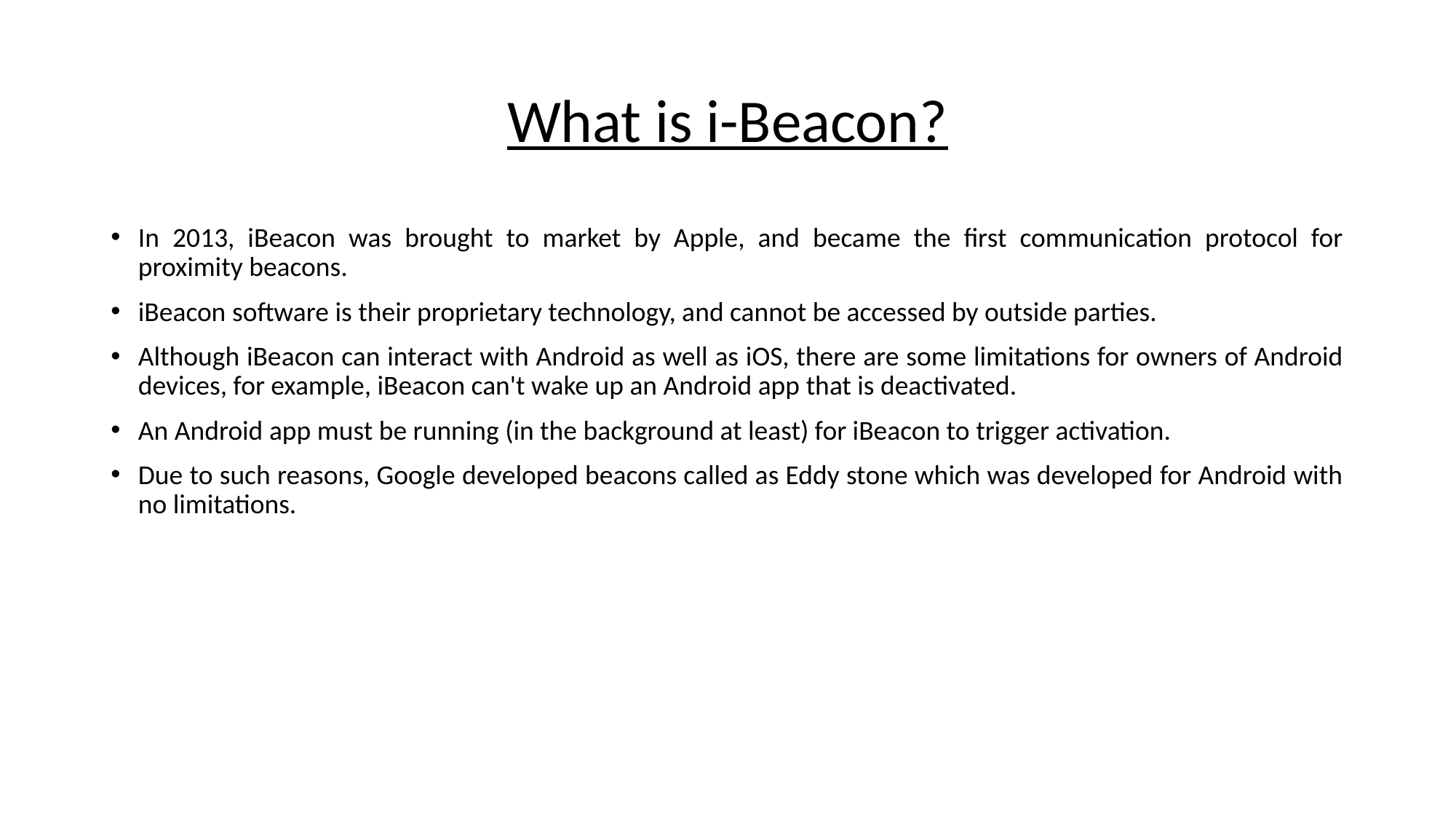

# What is i-Beacon?
In 2013, iBeacon was brought to market by Apple, and became the first communication protocol for proximity beacons.
iBeacon software is their proprietary technology, and cannot be accessed by outside parties.
Although iBeacon can interact with Android as well as iOS, there are some limitations for owners of Android devices, for example, iBeacon can't wake up an Android app that is deactivated.
An Android app must be running (in the background at least) for iBeacon to trigger activation.
Due to such reasons, Google developed beacons called as Eddy stone which was developed for Android with no limitations.